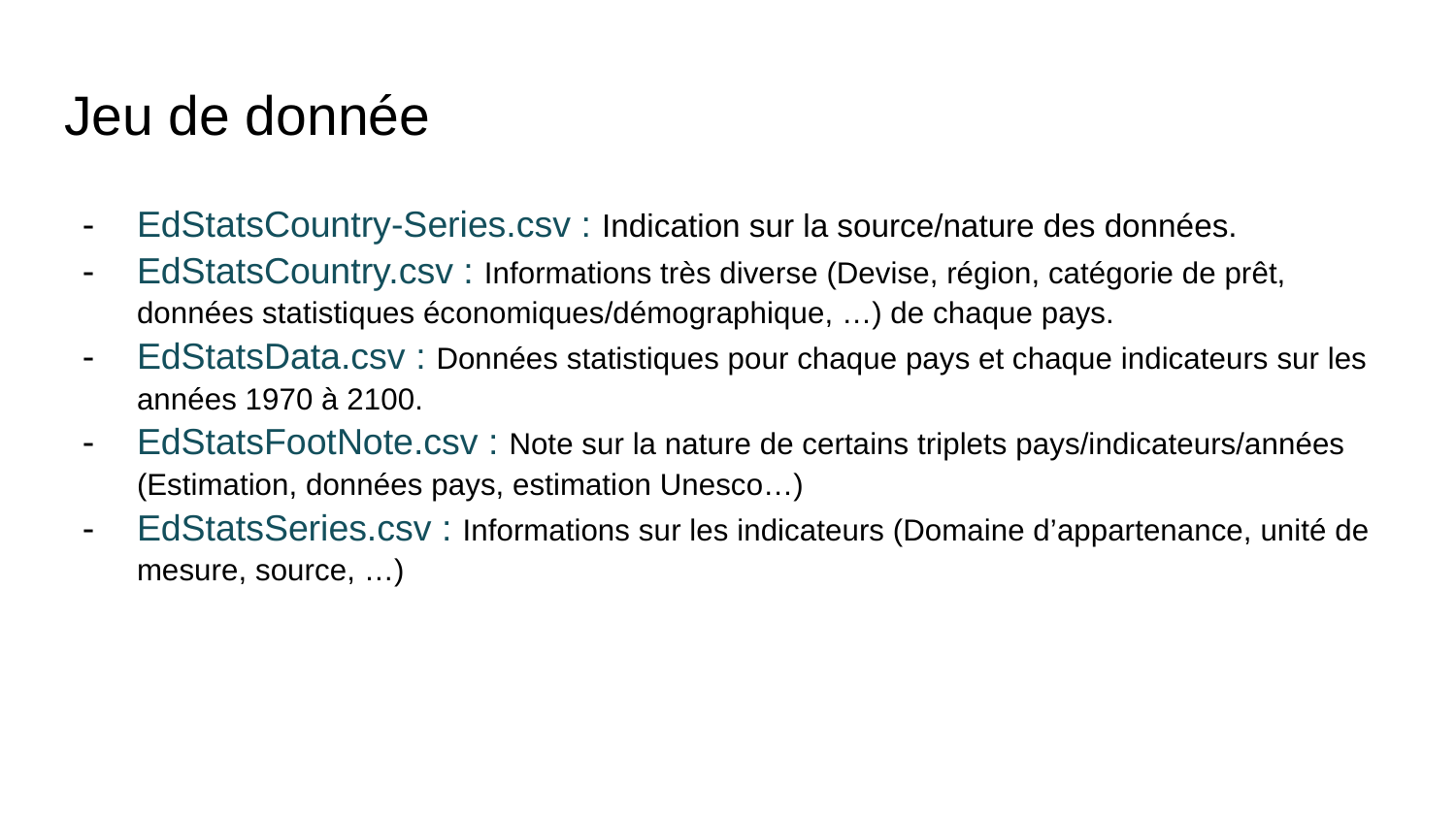

# Jeu de donnée

EdStatsCountry-Series.csv : Indication sur la source/nature des données.
EdStatsCountry.csv : Informations très diverse (Devise, région, catégorie de prêt, données statistiques économiques/démographique, …) de chaque pays.
EdStatsData.csv : Données statistiques pour chaque pays et chaque indicateurs sur les années 1970 à 2100.
EdStatsFootNote.csv : Note sur la nature de certains triplets pays/indicateurs/années (Estimation, données pays, estimation Unesco…)
EdStatsSeries.csv : Informations sur les indicateurs (Domaine d’appartenance, unité de mesure, source, …)